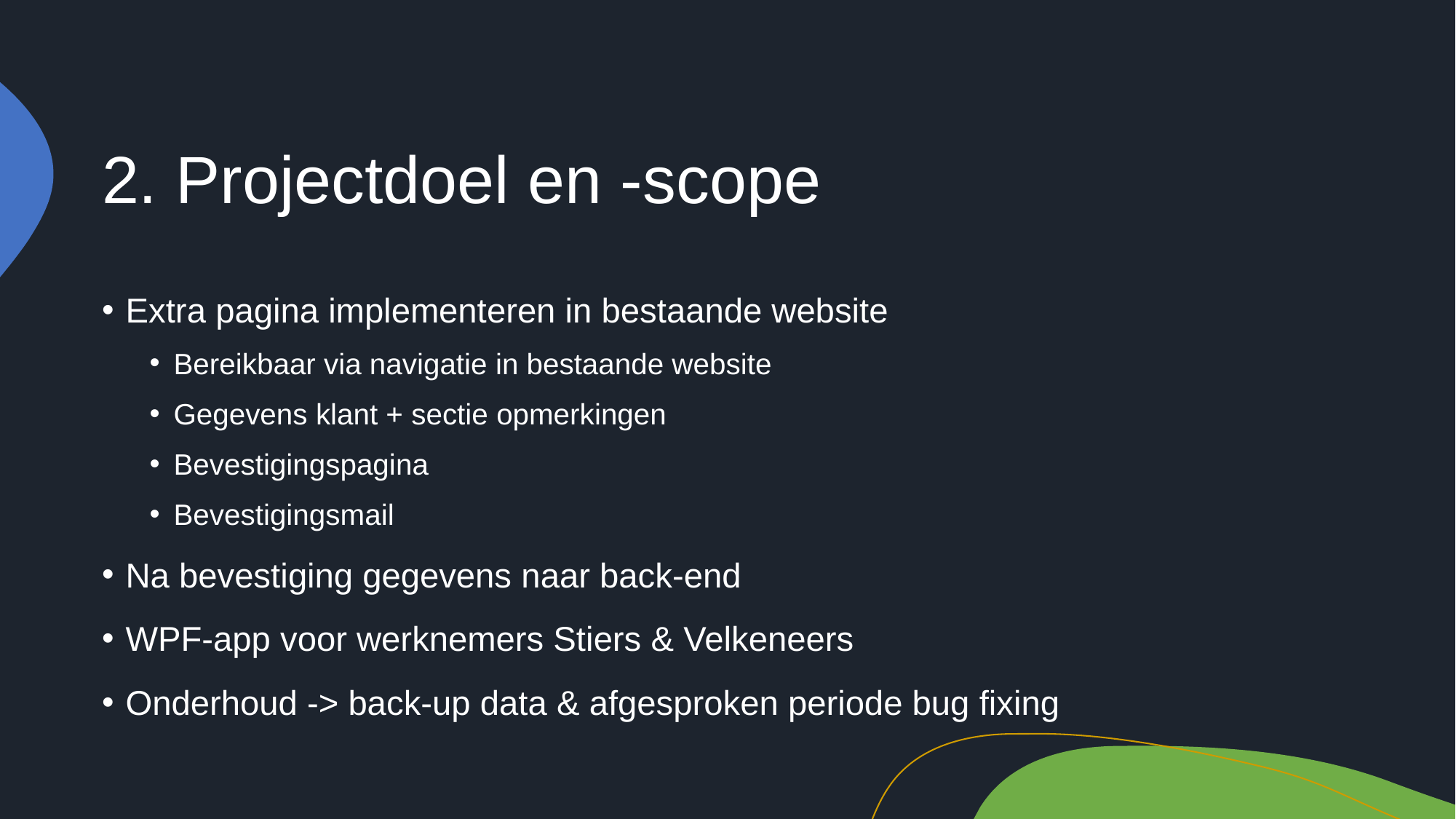

# 2. Projectdoel en -scope
Extra pagina implementeren in bestaande website
Bereikbaar via navigatie in bestaande website
Gegevens klant + sectie opmerkingen
Bevestigingspagina
Bevestigingsmail
Na bevestiging gegevens naar back-end
WPF-app voor werknemers Stiers & Velkeneers
Onderhoud -> back-up data & afgesproken periode bug fixing